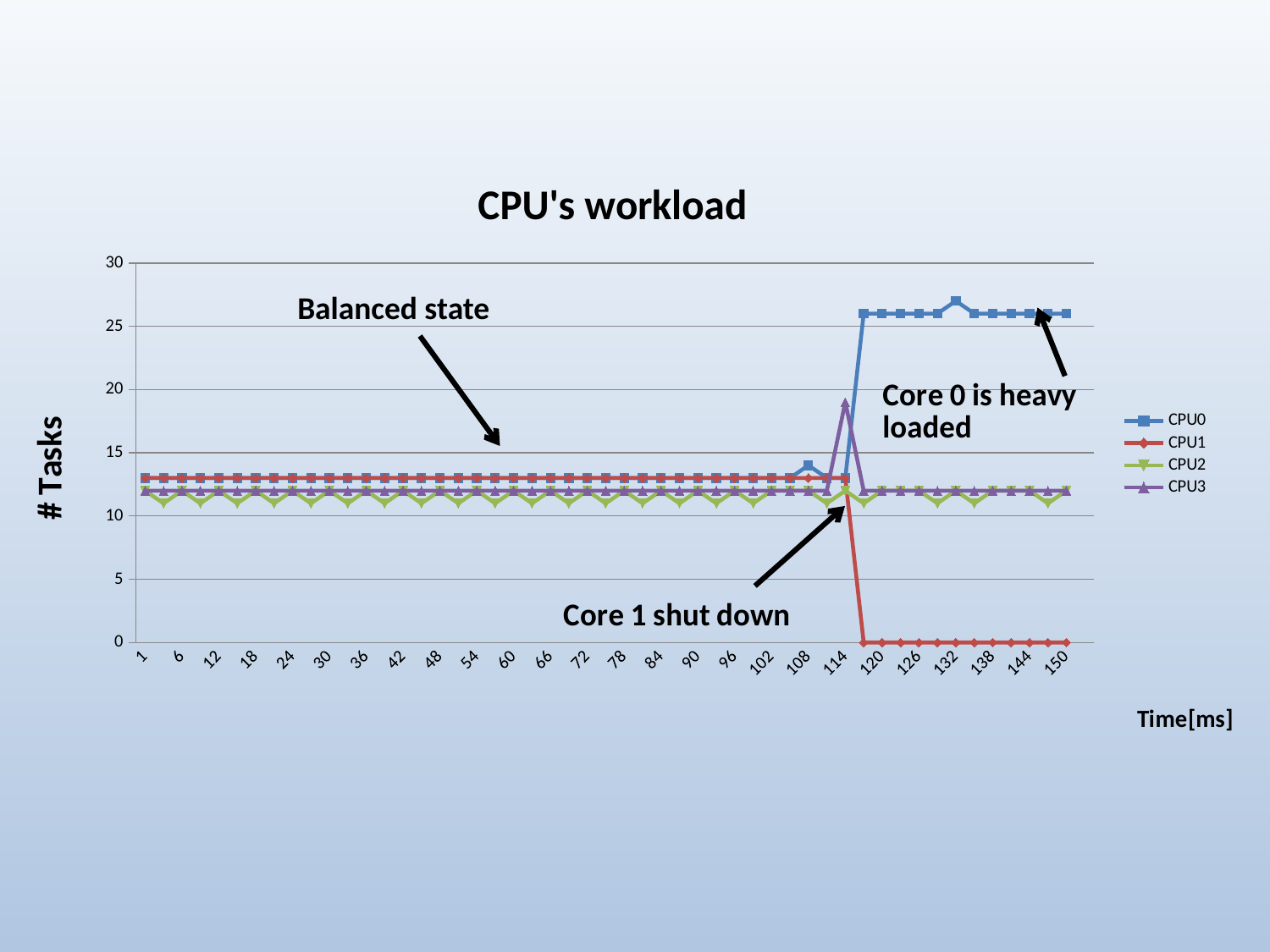

### Chart: CPU's workload

| Category | CPU0 | CPU1 | CPU2 | CPU3 |
|---|---|---|---|---|
| 1 | 13.0 | 13.0 | 12.0 | 12.0 |
| 3 | 13.0 | 13.0 | 11.0 | 12.0 |
| 6 | 13.0 | 13.0 | 12.0 | 12.0 |
| 9 | 13.0 | 13.0 | 11.0 | 12.0 |
| 12 | 13.0 | 13.0 | 12.0 | 12.0 |
| 15 | 13.0 | 13.0 | 11.0 | 12.0 |
| 18 | 13.0 | 13.0 | 12.0 | 12.0 |
| 21 | 13.0 | 13.0 | 11.0 | 12.0 |
| 24 | 13.0 | 13.0 | 12.0 | 12.0 |
| 27 | 13.0 | 13.0 | 11.0 | 12.0 |
| 30 | 13.0 | 13.0 | 12.0 | 12.0 |
| 33 | 13.0 | 13.0 | 11.0 | 12.0 |
| 36 | 13.0 | 13.0 | 12.0 | 12.0 |
| 39 | 13.0 | 13.0 | 11.0 | 12.0 |
| 42 | 13.0 | 13.0 | 12.0 | 12.0 |
| 45 | 13.0 | 13.0 | 11.0 | 12.0 |
| 48 | 13.0 | 13.0 | 12.0 | 12.0 |
| 51 | 13.0 | 13.0 | 11.0 | 12.0 |
| 54 | 13.0 | 13.0 | 12.0 | 12.0 |
| 57 | 13.0 | 13.0 | 11.0 | 12.0 |
| 60 | 13.0 | 13.0 | 12.0 | 12.0 |
| 63 | 13.0 | 13.0 | 11.0 | 12.0 |
| 66 | 13.0 | 13.0 | 12.0 | 12.0 |
| 69 | 13.0 | 13.0 | 11.0 | 12.0 |
| 72 | 13.0 | 13.0 | 12.0 | 12.0 |
| 75 | 13.0 | 13.0 | 11.0 | 12.0 |
| 78 | 13.0 | 13.0 | 12.0 | 12.0 |
| 81 | 13.0 | 13.0 | 11.0 | 12.0 |
| 84 | 13.0 | 13.0 | 12.0 | 12.0 |
| 87 | 13.0 | 13.0 | 11.0 | 12.0 |
| 90 | 13.0 | 13.0 | 12.0 | 12.0 |
| 93 | 13.0 | 13.0 | 11.0 | 12.0 |
| 96 | 13.0 | 13.0 | 12.0 | 12.0 |
| 99 | 13.0 | 13.0 | 11.0 | 12.0 |
| 102 | 13.0 | 13.0 | 12.0 | 12.0 |
| 105 | 13.0 | 13.0 | 12.0 | 12.0 |
| 108 | 14.0 | 13.0 | 12.0 | 12.0 |
| 111 | 13.0 | 13.0 | 11.0 | 12.0 |
| 114 | 13.0 | 13.0 | 12.0 | 19.0 |
| 117 | 26.0 | 0.0 | 11.0 | 12.0 |
| 120 | 26.0 | 0.0 | 12.0 | 12.0 |
| 123 | 26.0 | 0.0 | 12.0 | 12.0 |
| 126 | 26.0 | 0.0 | 12.0 | 12.0 |
| 129 | 26.0 | 0.0 | 11.0 | 12.0 |
| 132 | 27.0 | 0.0 | 12.0 | 12.0 |
| 135 | 26.0 | 0.0 | 11.0 | 12.0 |
| 138 | 26.0 | 0.0 | 12.0 | 12.0 |
| 141 | 26.0 | 0.0 | 12.0 | 12.0 |
| 144 | 26.0 | 0.0 | 12.0 | 12.0 |
| 147 | 26.0 | 0.0 | 11.0 | 12.0 |
| 150 | 26.0 | 0.0 | 12.0 | 12.0 |
Balanced state